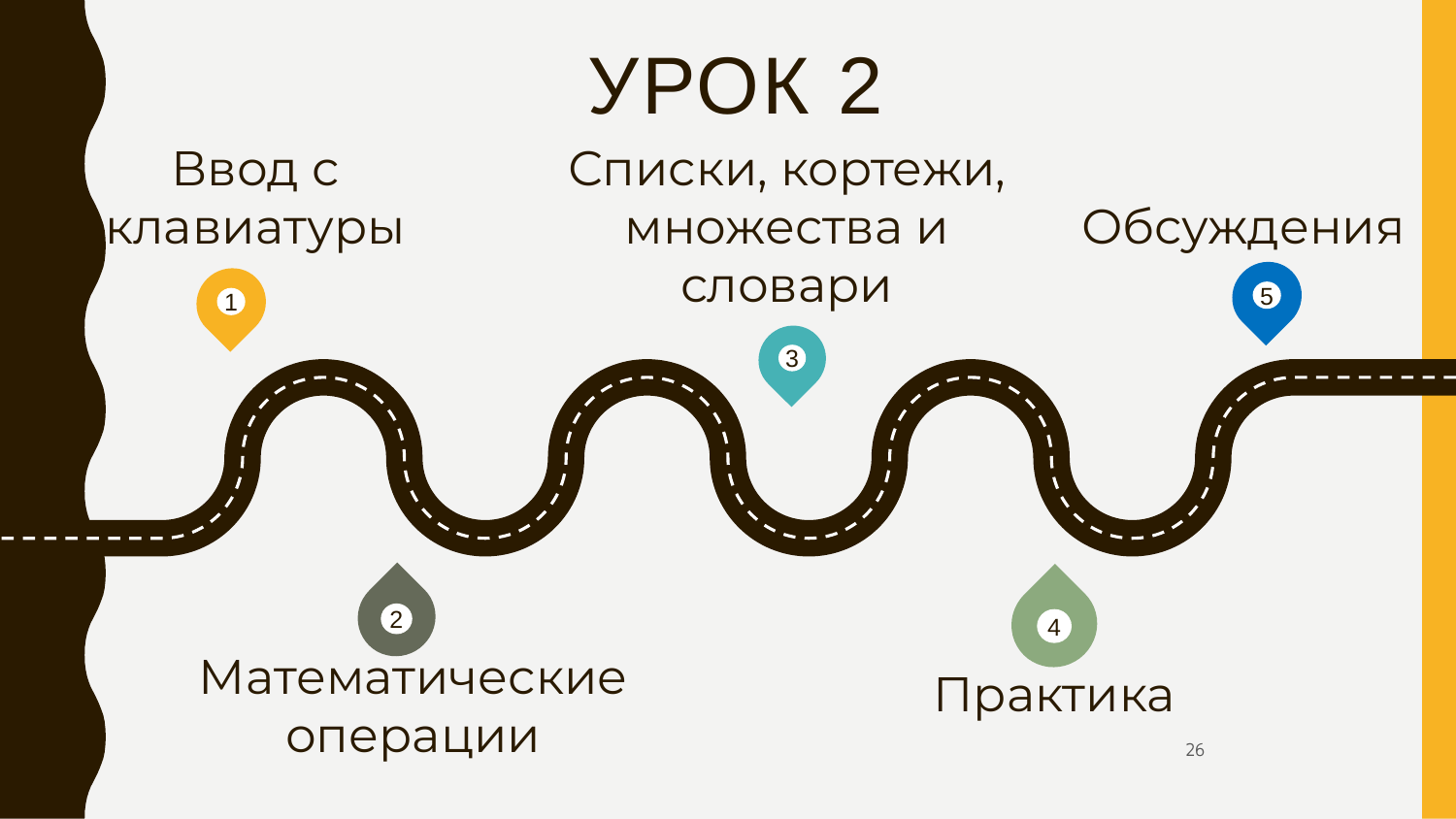

# Урок 2
Обсуждения
Ввод с клавиатуры
Списки, кортежи, множества и словари

5

1

3

2

4
Математические операции
Практика
26